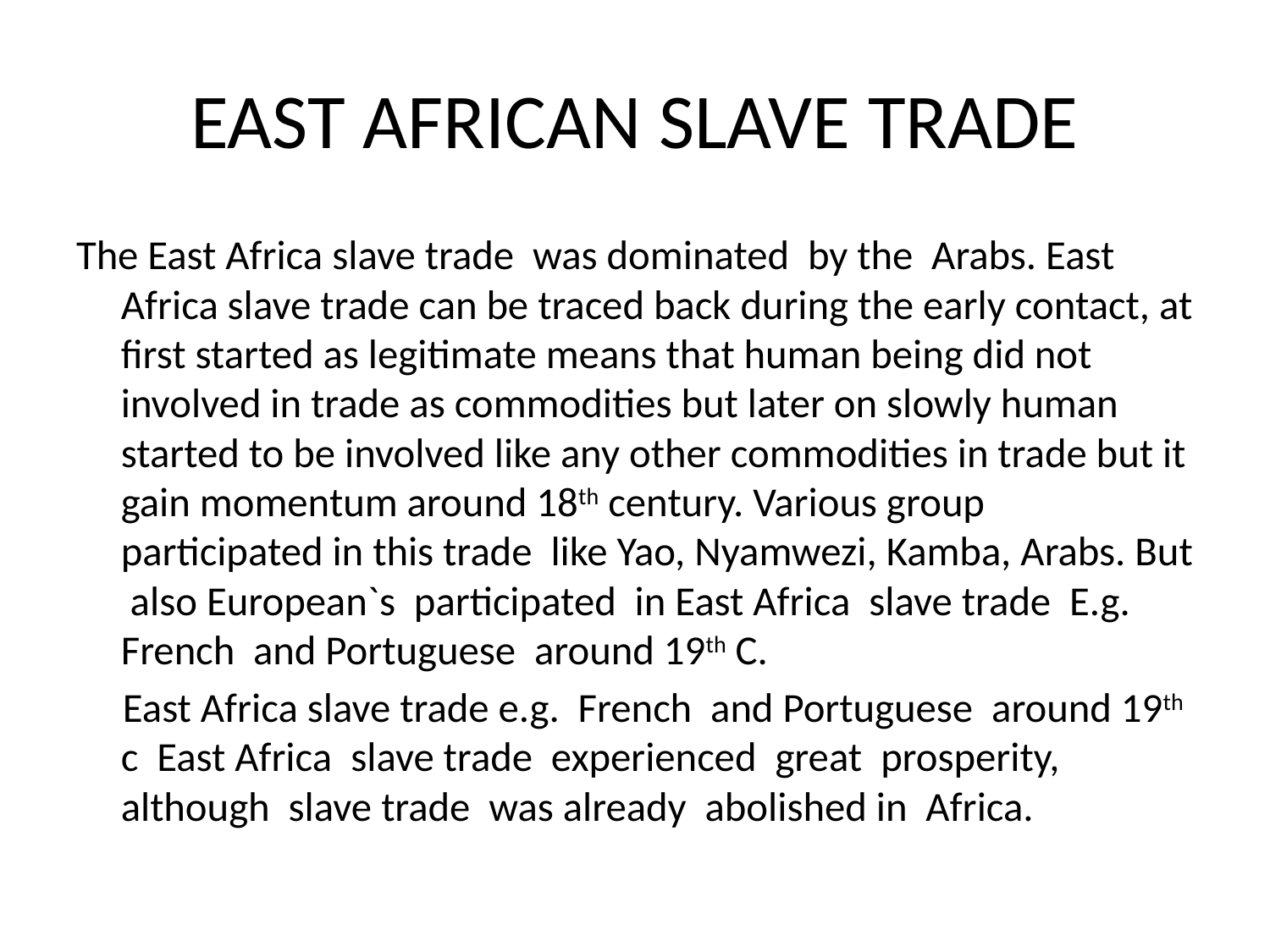

# EAST AFRICAN SLAVE TRADE
The East Africa slave trade  was dominated  by the  Arabs. East Africa slave trade can be traced back during the early contact, at first started as legitimate means that human being did not involved in trade as commodities but later on slowly human started to be involved like any other commodities in trade but it gain momentum around 18th century. Various group participated in this trade  like Yao, Nyamwezi, Kamba, Arabs. But  also European`s  participated  in East Africa  slave trade  E.g. French  and Portuguese  around 19th C.
     East Africa slave trade e.g.  French  and Portuguese  around 19th c  East Africa  slave trade  experienced  great  prosperity, although  slave trade  was already  abolished in  Africa.